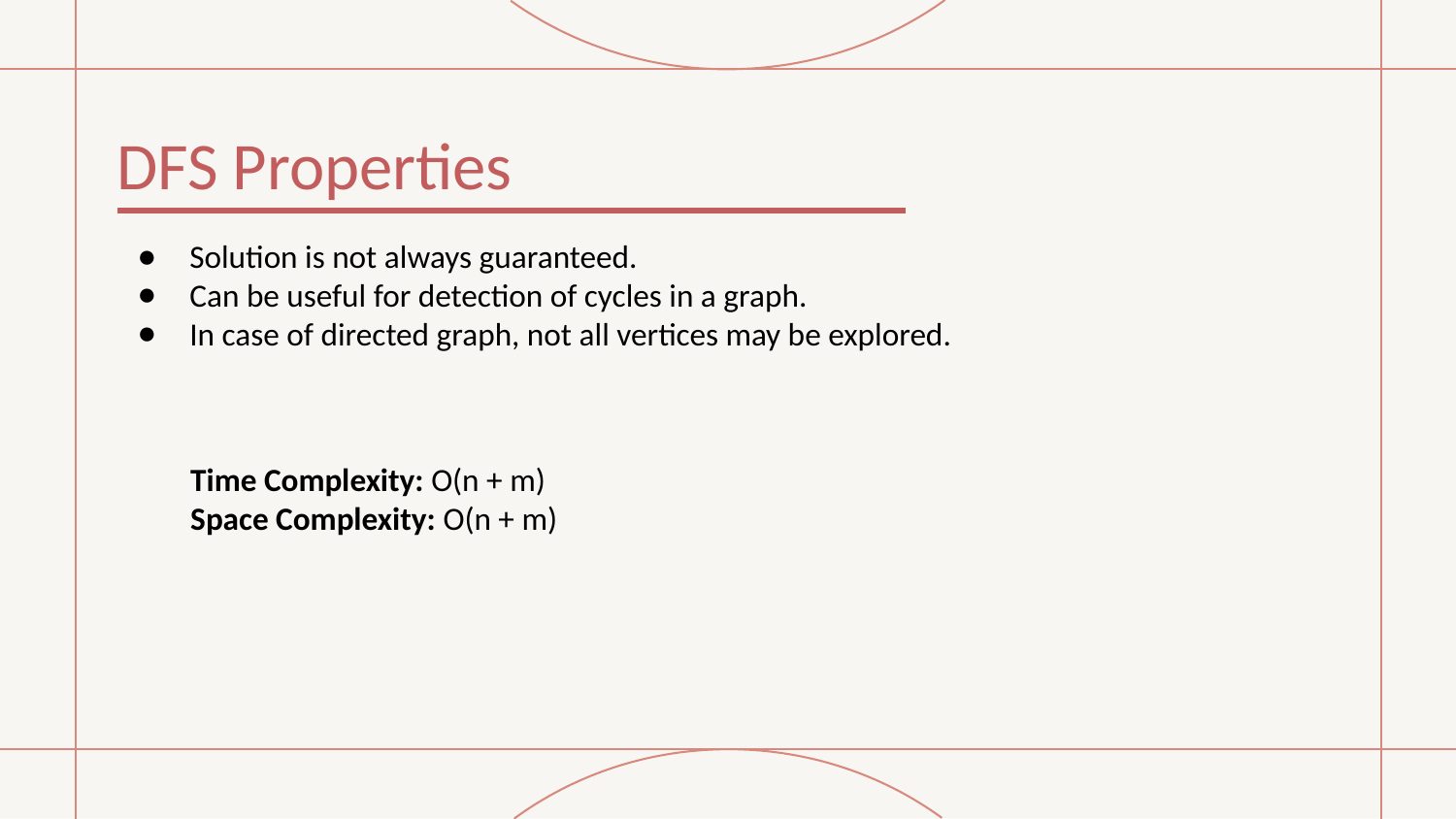

# DFS Properties
Solution is not always guaranteed.
Can be useful for detection of cycles in a graph.
In case of directed graph, not all vertices may be explored.
   Time Complexity: O(n + m)
   Space Complexity: O(n + m)